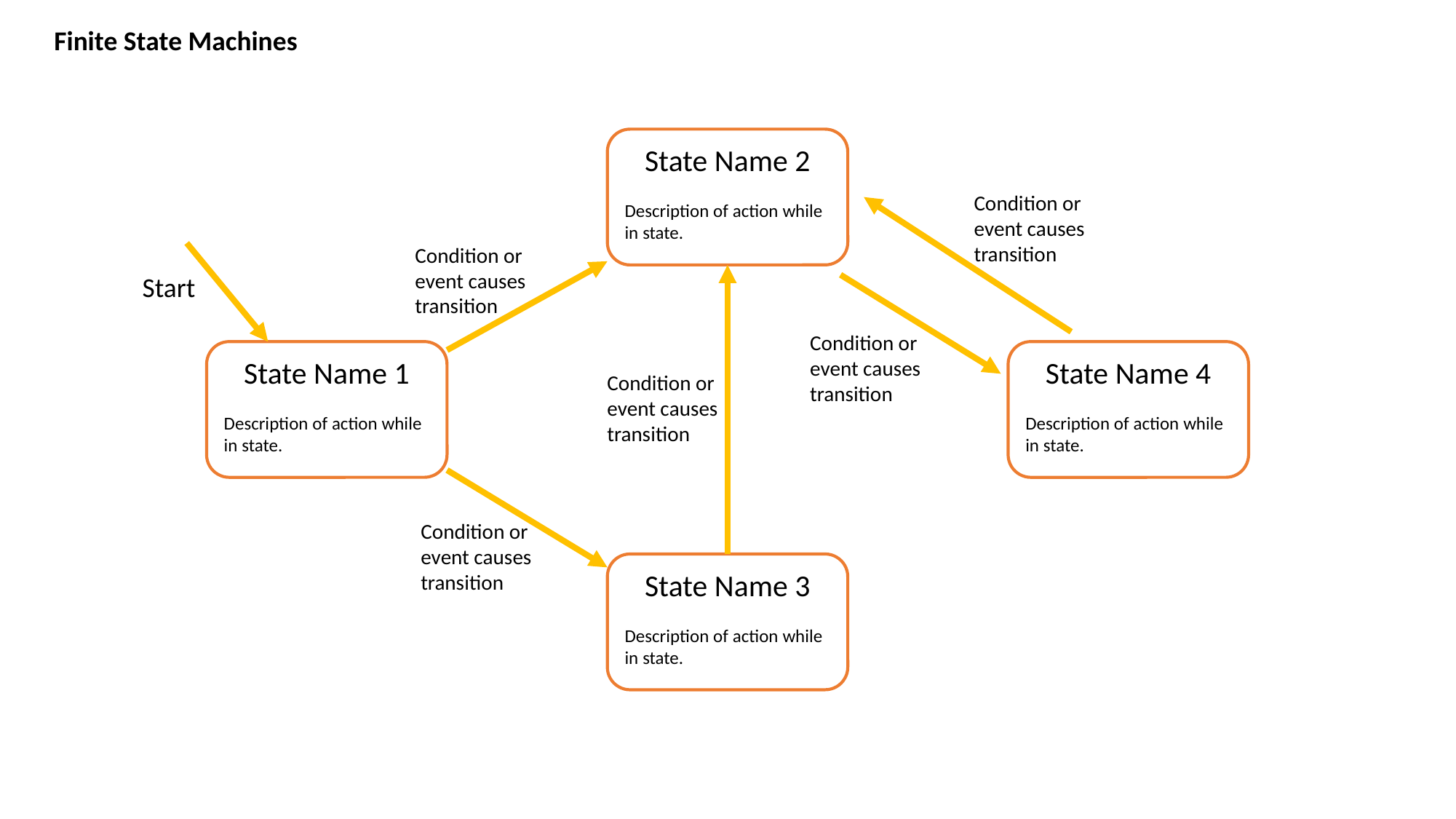

Finite State Machines
State Name 2

Description of action while in state.
Condition or
event causes
transition
Condition or
event causes
transition
Start
Condition or
event causes
transition
State Name 4

Description of action while in state.
State Name 1

Description of action while in state.
Condition or
event causes
transition
Condition or
event causes
transition
State Name 3

Description of action while in state.